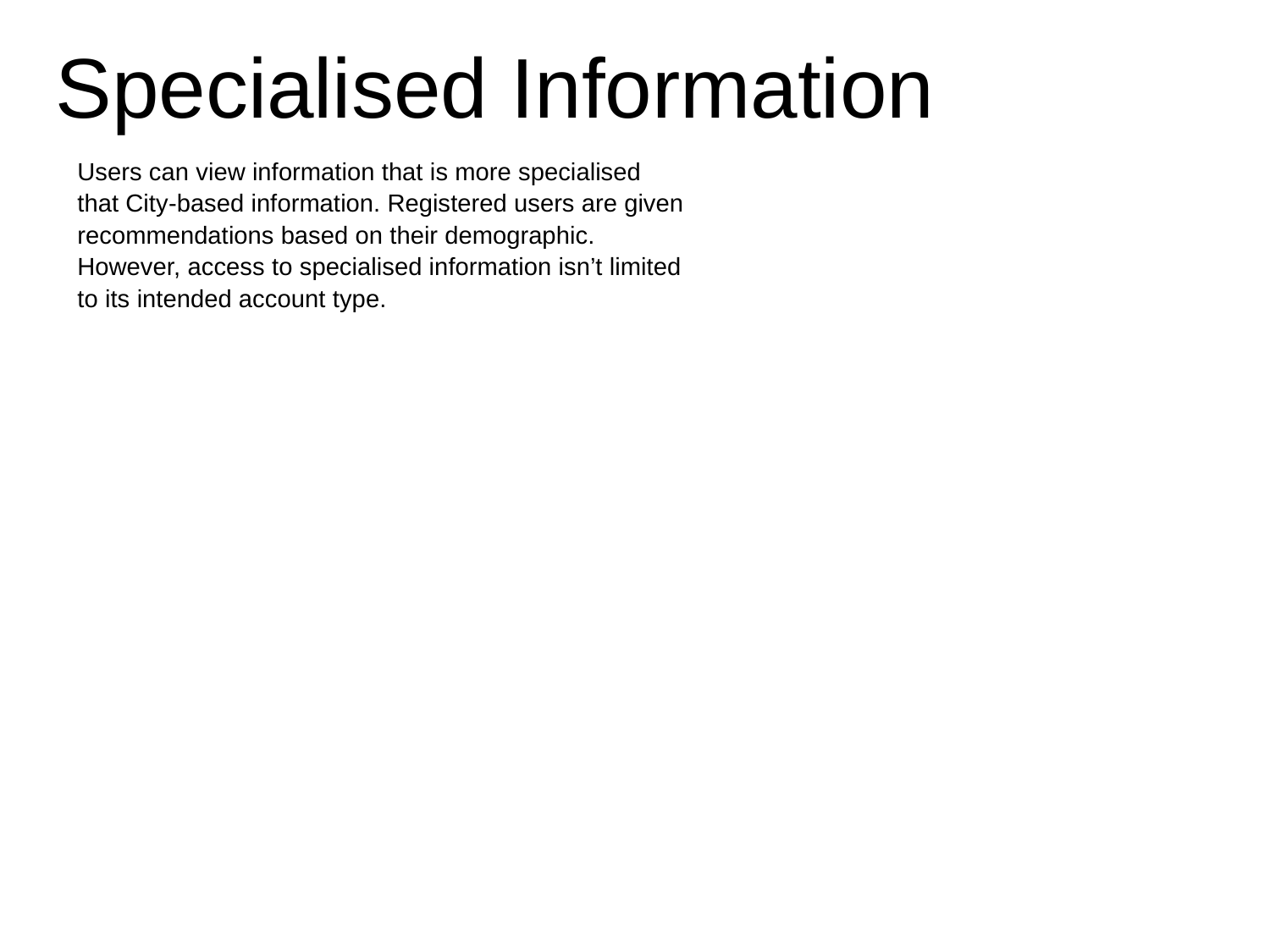

# Specialised Information
Users can view information that is more specialised that City-based information. Registered users are given recommendations based on their demographic. However, access to specialised information isn’t limited to its intended account type.